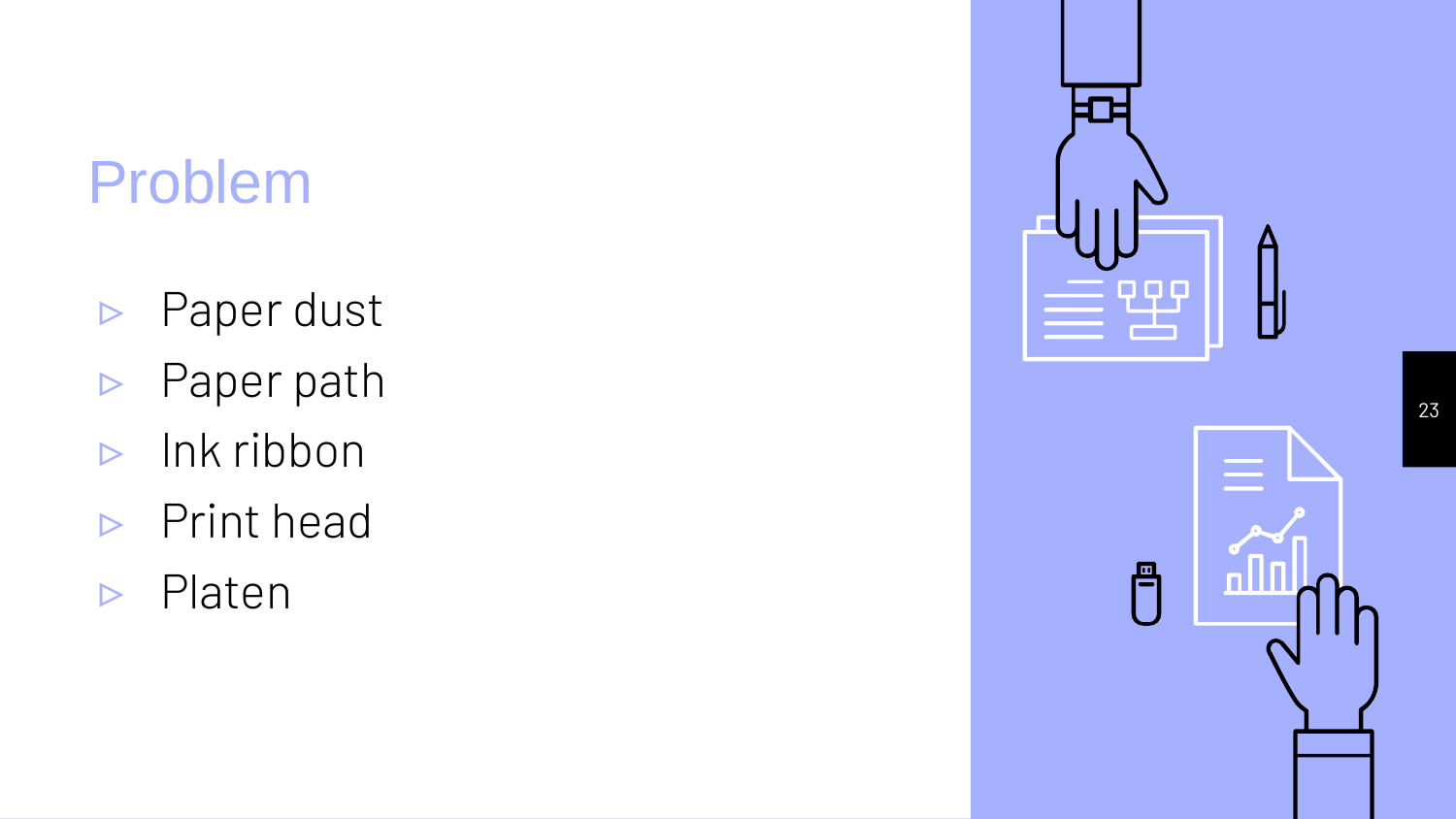

# Problem
Paper dust
Paper path
Ink ribbon
Print head
Platen
23